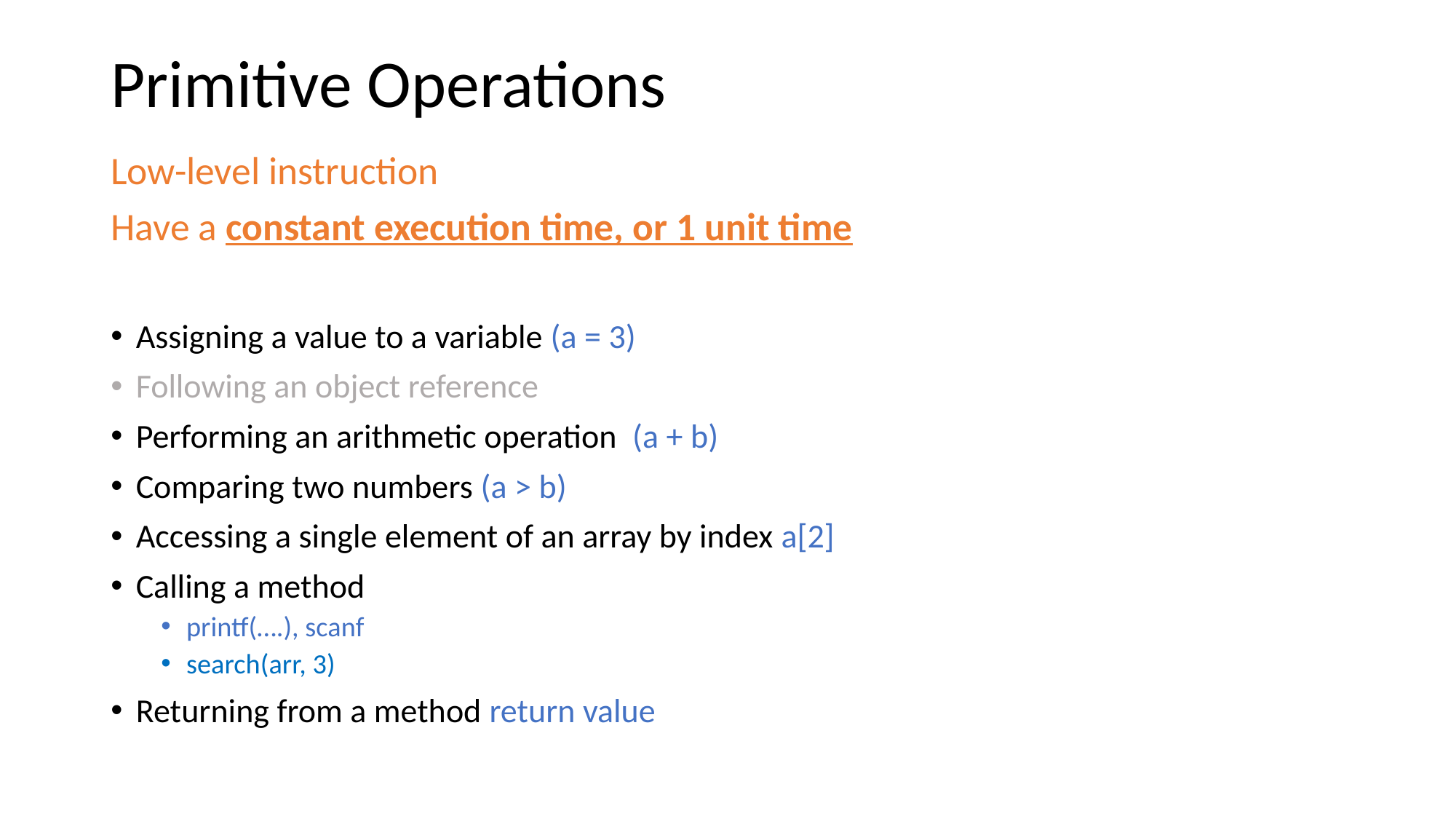

# Primitive Operations
Low-level instruction
Have a constant execution time, or 1 unit time

Assigning a value to a variable (a = 3)
Following an object reference
Performing an arithmetic operation  (a + b)
Comparing two numbers (a > b)
Accessing a single element of an array by index a[2]
Calling a method
printf(….), scanf
search(arr, 3)
Returning from a method return value